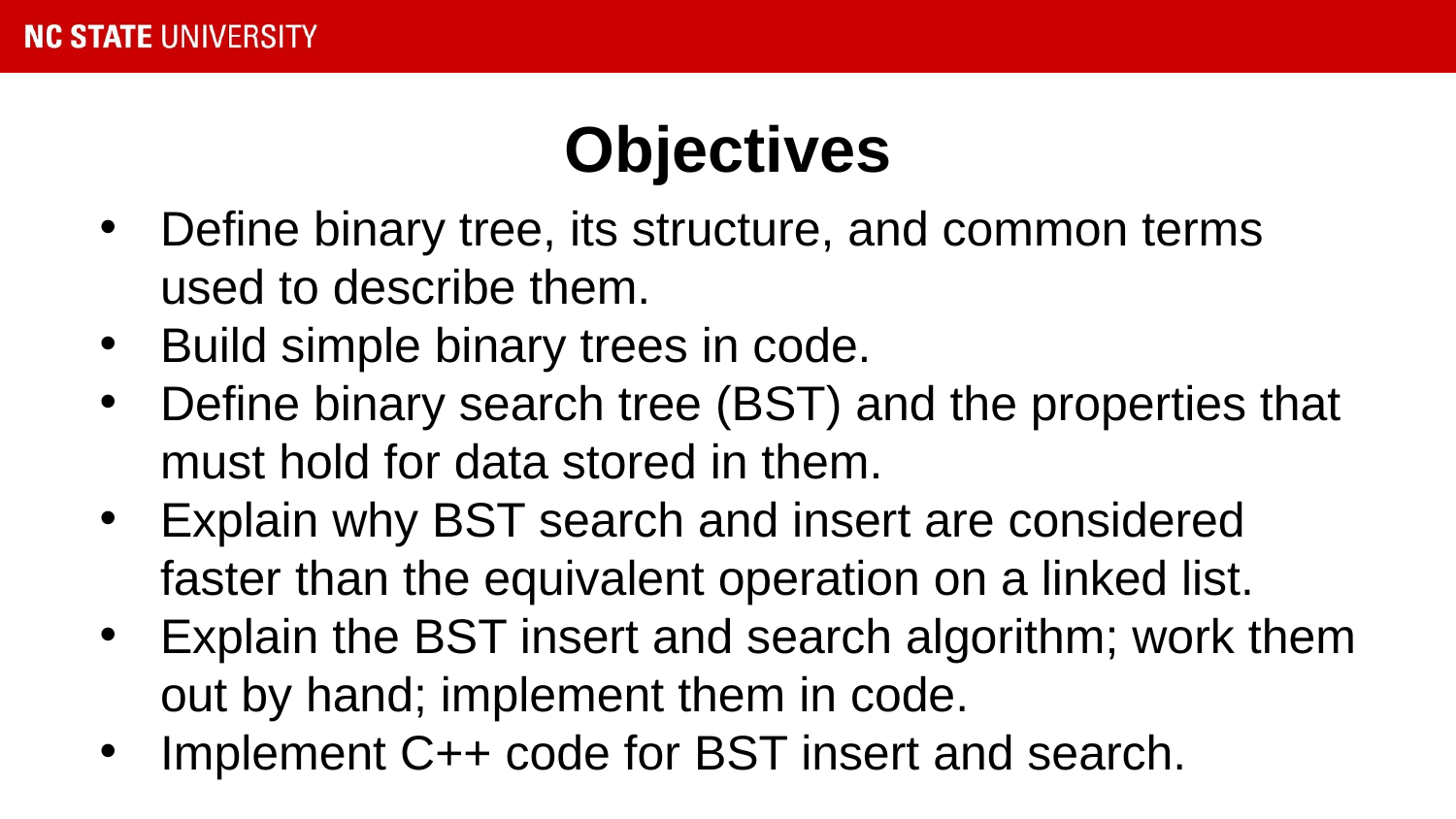

# Objectives
Define binary tree, its structure, and common terms used to describe them.
Build simple binary trees in code.
Define binary search tree (BST) and the properties that must hold for data stored in them.
Explain why BST search and insert are considered faster than the equivalent operation on a linked list.
Explain the BST insert and search algorithm; work them out by hand; implement them in code.
Implement C++ code for BST insert and search.